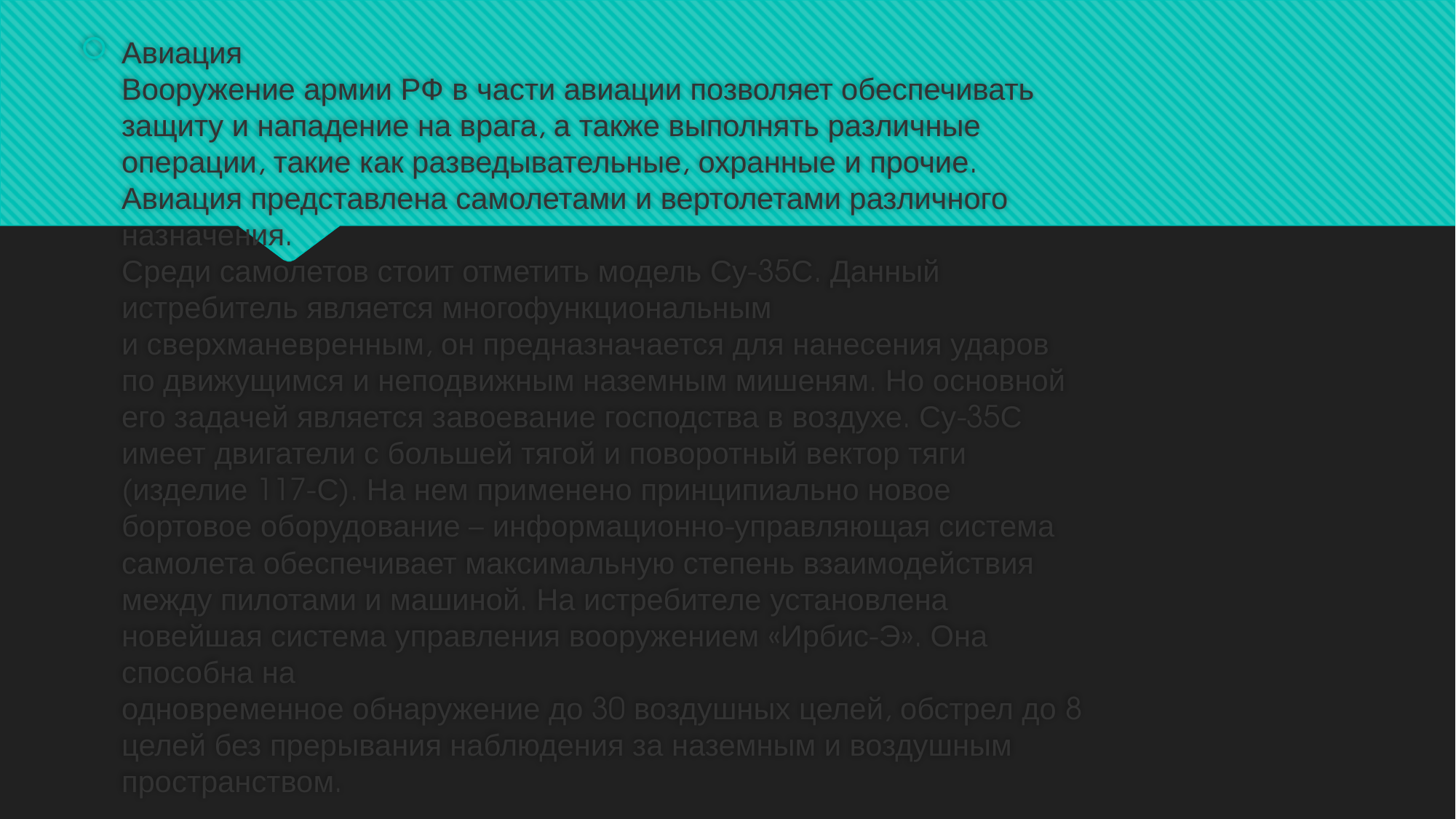

Авиация
Вооружение армии РФ в части авиации позволяет обеспечивать
защиту и нападение на врага, а также выполнять различные
операции, такие как разведывательные, охранные и прочие.
Авиация представлена самолетами и вертолетами различного
назначения.
Среди самолетов стоит отметить модель Су-35С. Данный истребитель является многофункциональным и сверхманевренным, он предназначается для нанесения ударов по движущимся и неподвижным наземным мишеням. Но основной его задачей является завоевание господства в воздухе. Су-35С имеет двигатели с большей тягой и поворотный вектор тяги (изделие 117-С). На нем применено принципиально новое бортовое оборудование – информационно-управляющая система самолета обеспечивает максимальную степень взаимодействия между пилотами и машиной. На истребителе установлена новейшая система управления вооружением «Ирбис-Э». Она способна на
одновременное обнаружение до 30 воздушных целей, обстрел до 8
целей без прерывания наблюдения за наземным и воздушным
пространством.
#